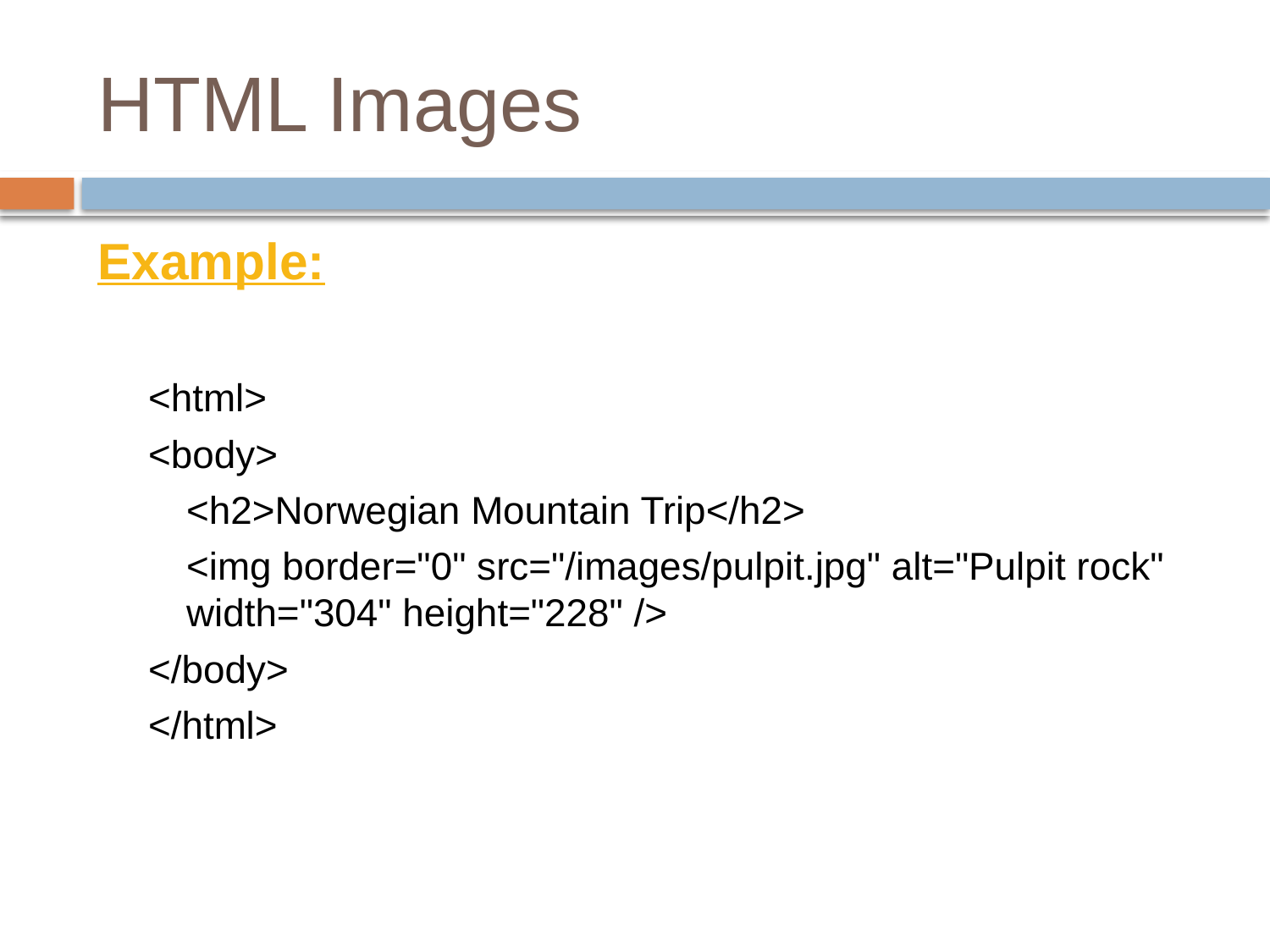

# HTML Images
Example:

<html>
<body>
	<h2>Norwegian Mountain Trip</h2>
	<img border="0" src="/images/pulpit.jpg" alt="Pulpit rock" width="304" height="228" />
</body>
</html>